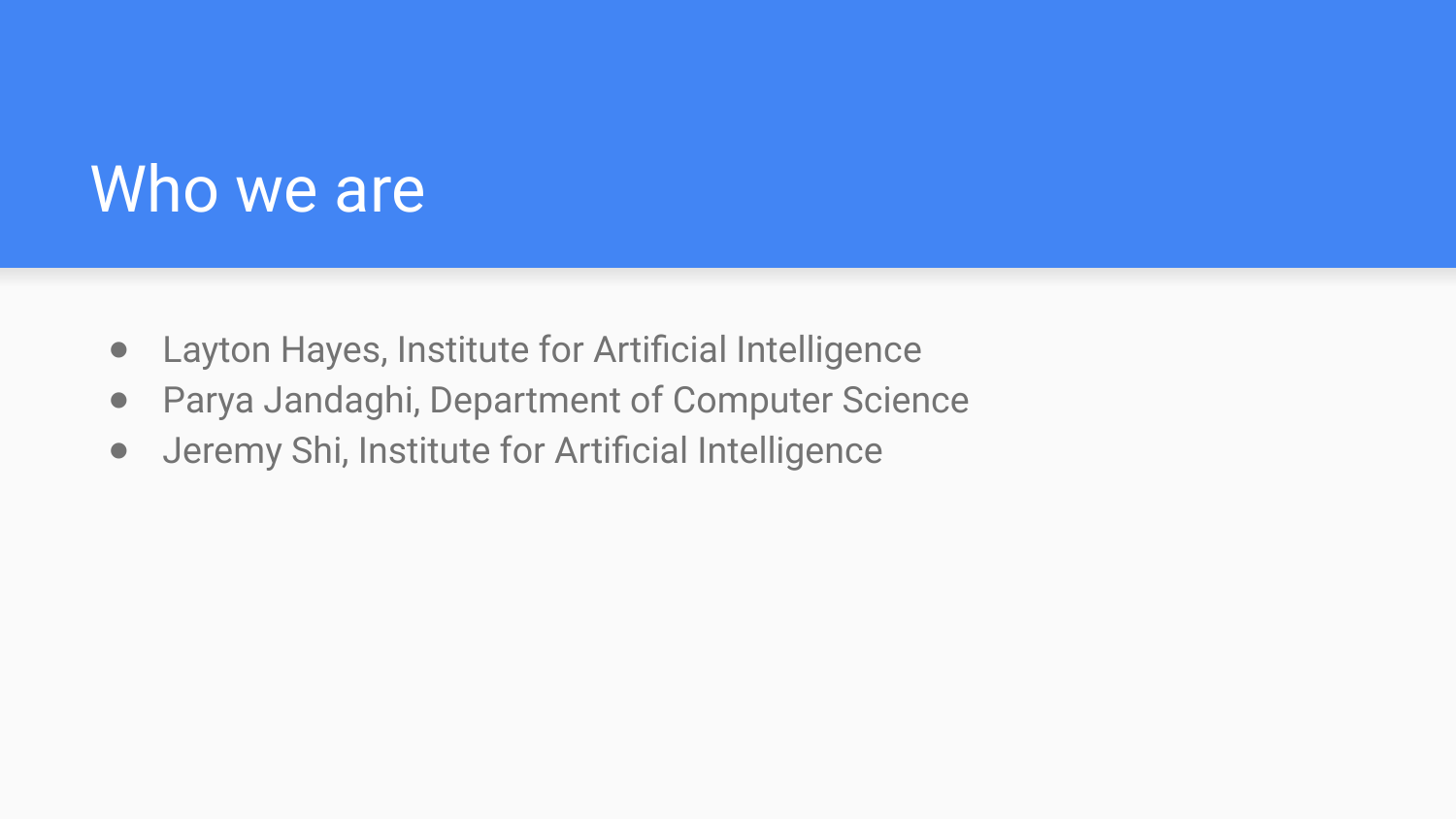

# Who we are
Layton Hayes, Institute for Artificial Intelligence
Parya Jandaghi, Department of Computer Science
Jeremy Shi, Institute for Artificial Intelligence